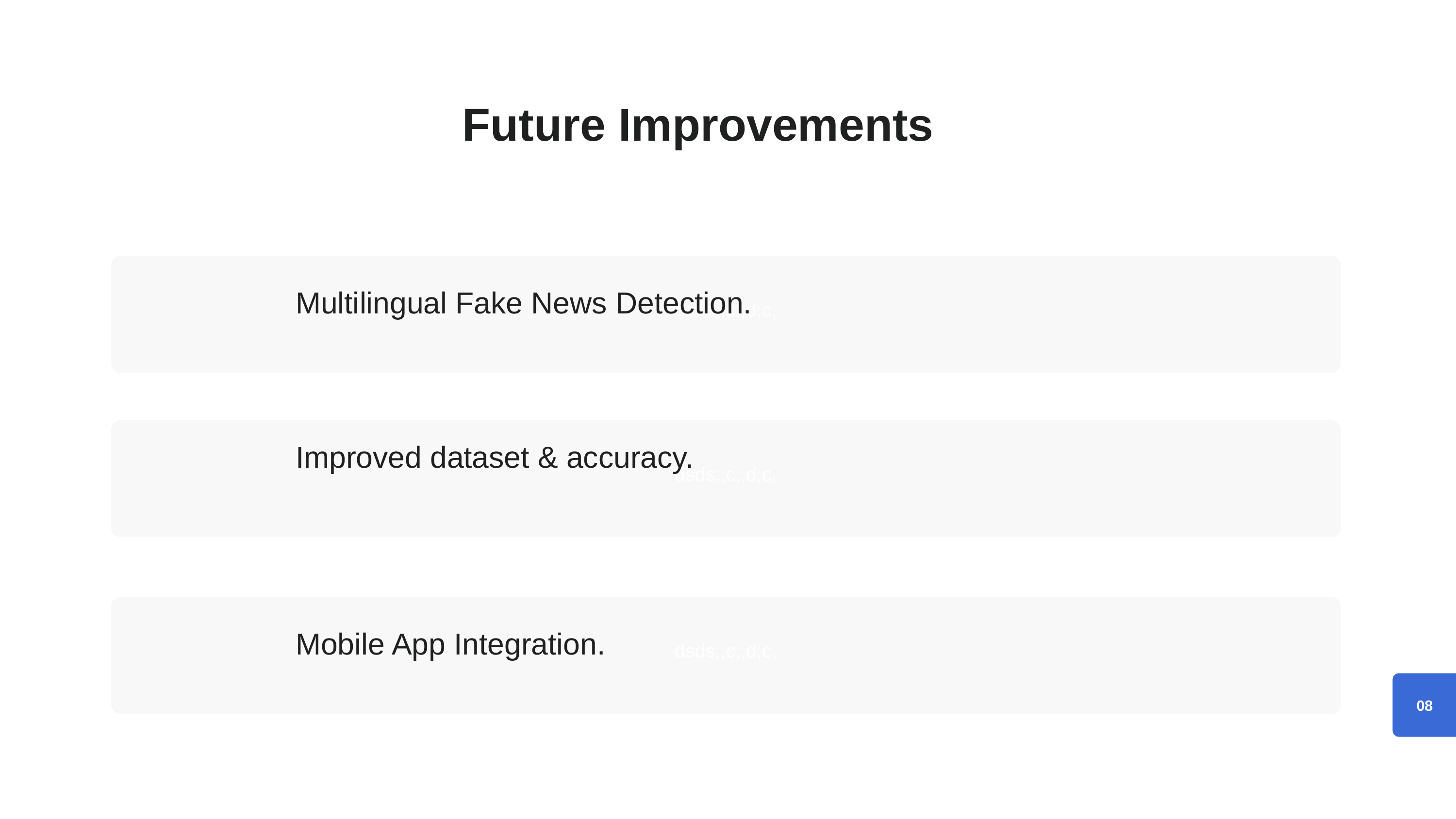

Future Improvements

dsds;,c;,d;c,
Multilingual Fake News Detection.

dsds;,c;,d;c,
Improved dataset & accuracy.

dsds;,c;,d;c,
Mobile App Integration.

08